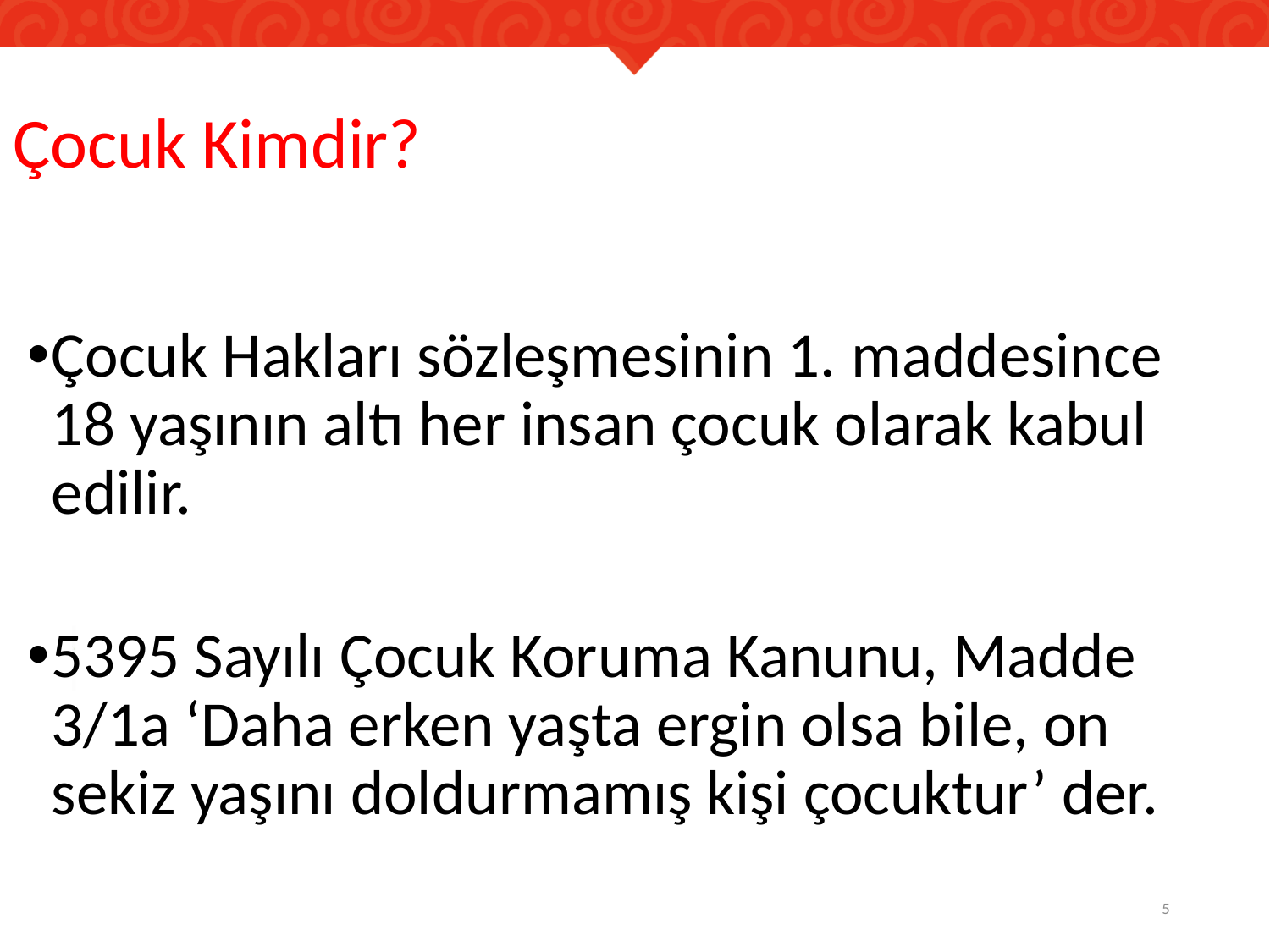

# Çocuk Kimdir?
Çocuk Hakları sözleşmesinin 1. maddesince 18 yaşının altı her insan çocuk olarak kabul edilir.

5395 Sayılı Çocuk Koruma Kanunu, Madde 3/1a ‘Daha erken yaşta ergin olsa bile, on sekiz yaşını doldurmamış kişi çocuktur’ der.

5